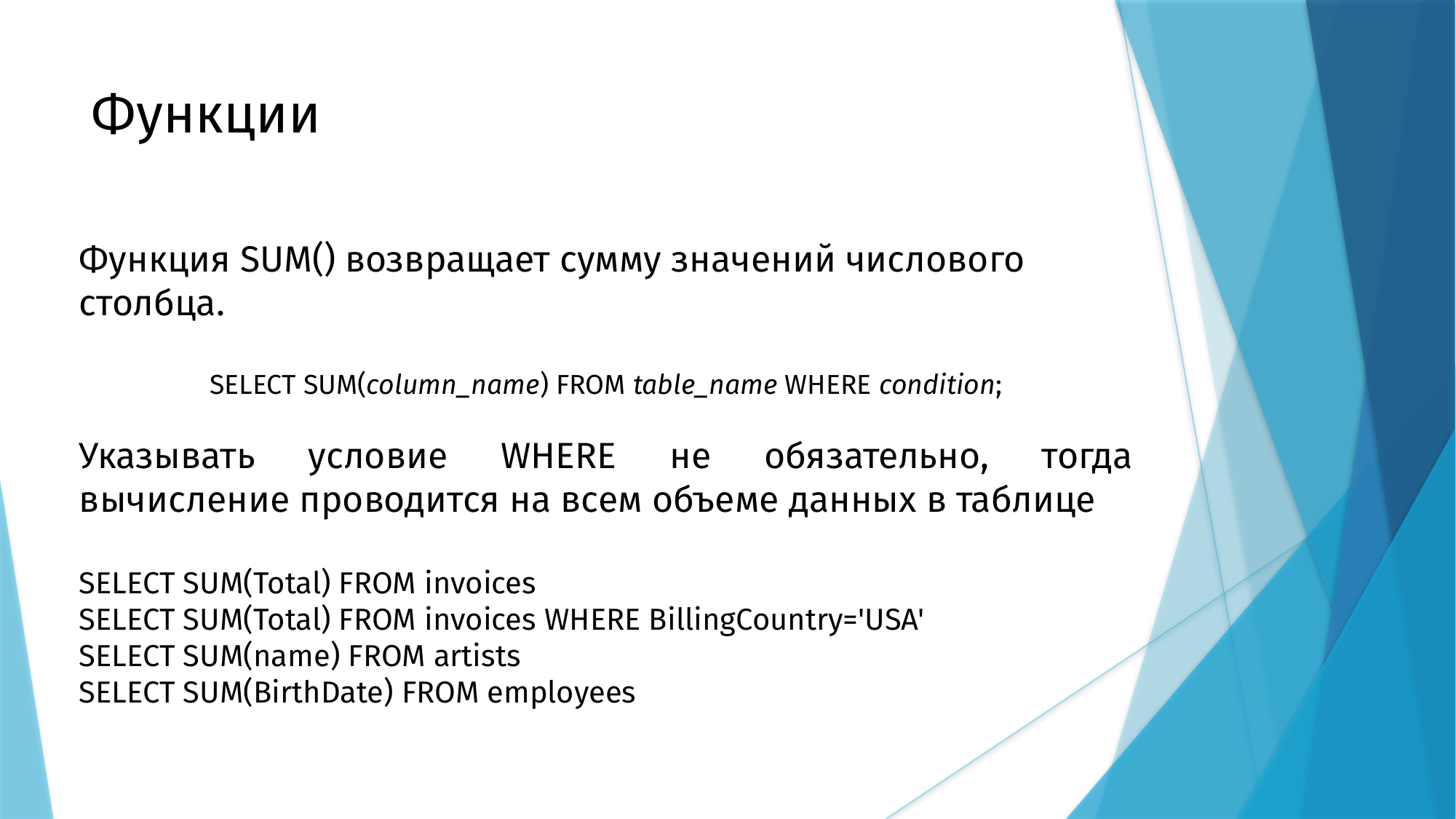

Функции
Функция SUM() возвращает сумму значений числового столбца.

SELECT SUM(column_name) FROM table_name WHERE condition;

Указывать условие WHERE не обязательно, тогда вычисление проводится на всем объеме данных в таблице

SELECT SUM(Total) FROM invoices
SELECT SUM(Total) FROM invoices WHERE BillingCountry='USA'
SELECT SUM(name) FROM artists
SELECT SUM(BirthDate) FROM employees